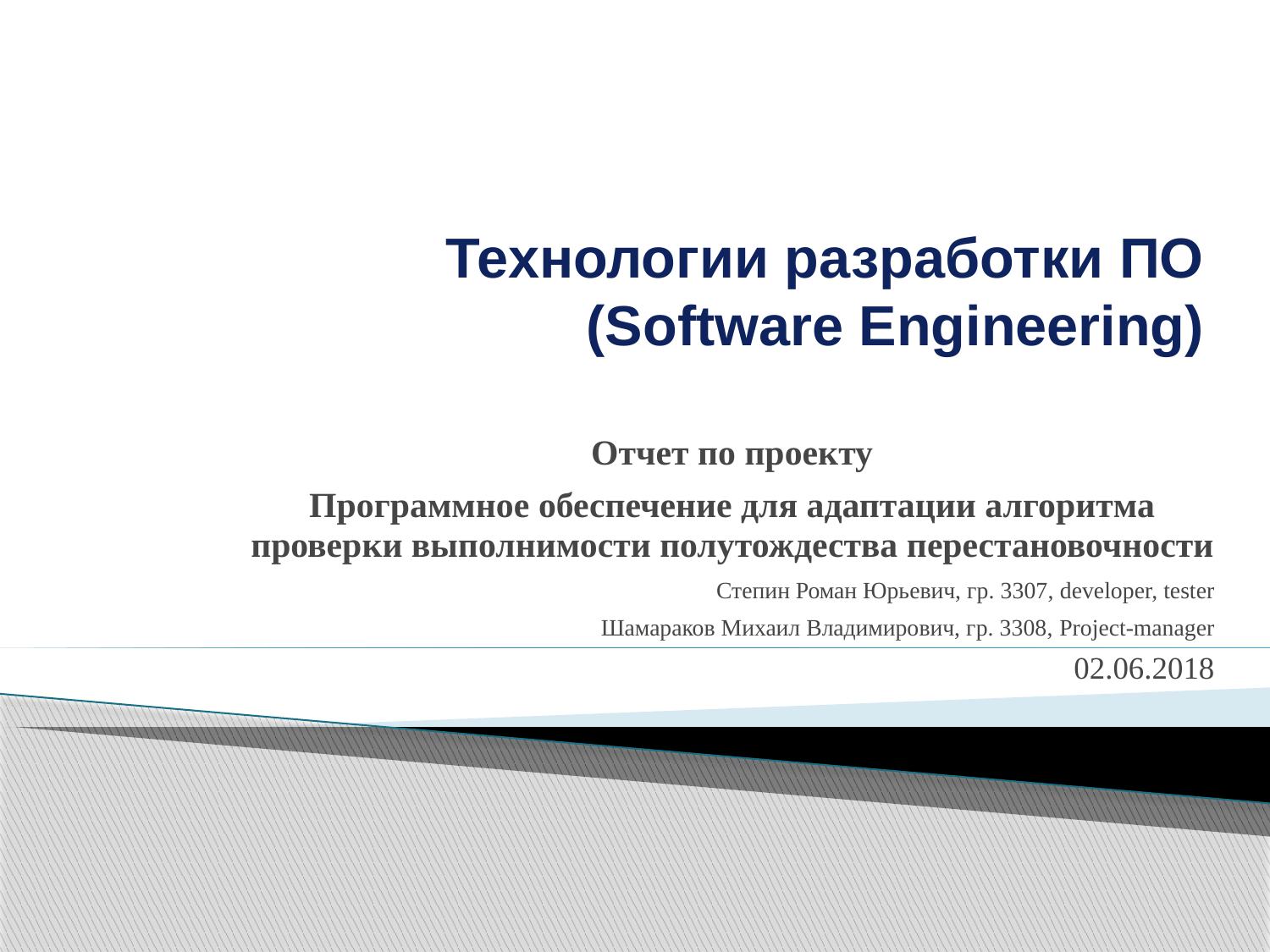

# Технологии разработки ПО (Software Engineering)

Отчет по проекту
Программное обеспечение для адаптации алгоритма проверки выполнимости полутождества перестановочности
Степин Роман Юрьевич, гр. 3307, developer, tester
Шамараков Михаил Владимирович, гр. 3308, Project-manager
02.06.2018